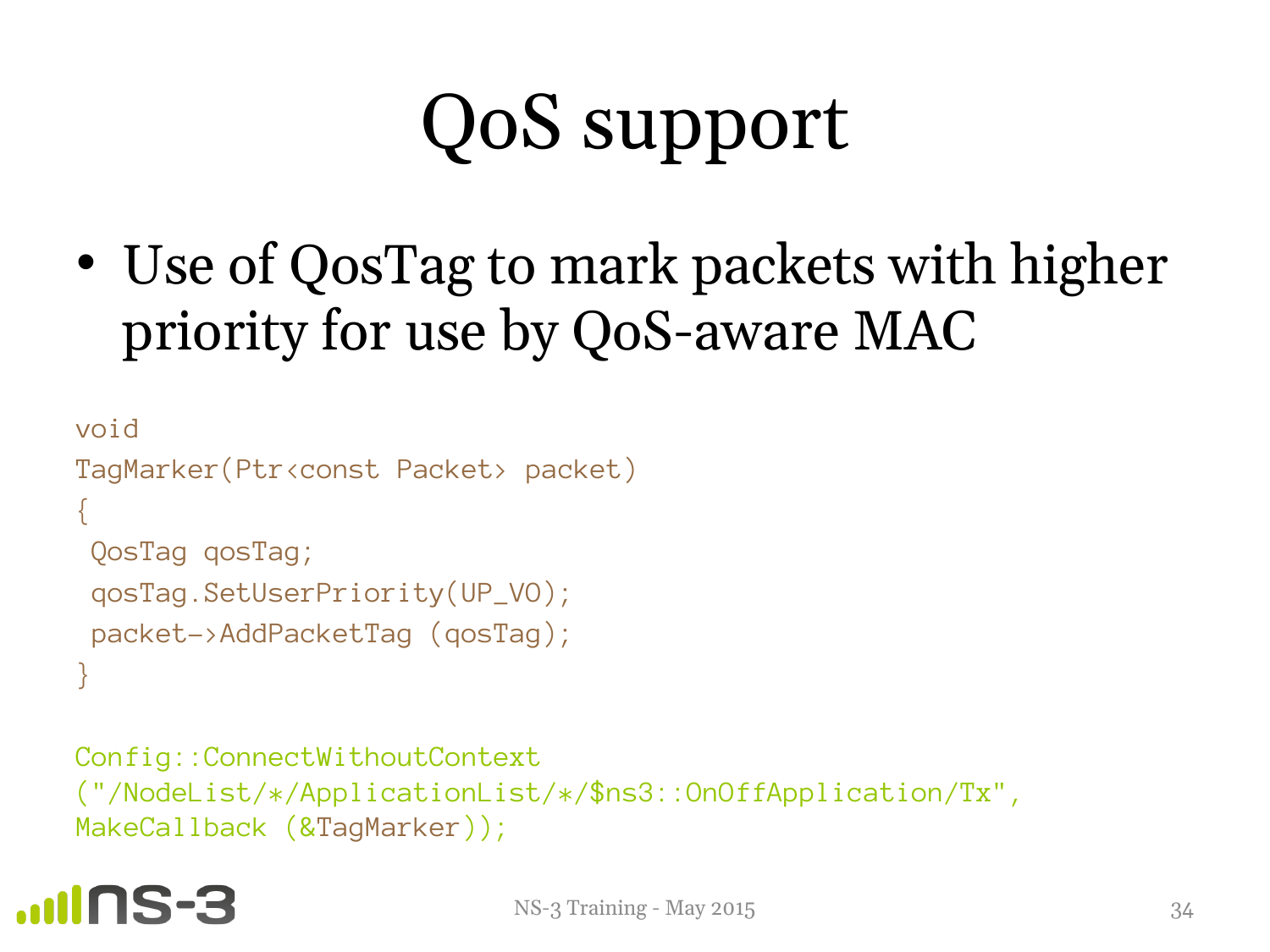

# QoS support
Use of QosTag to mark packets with higher priority for use by QoS-aware MAC

void
TagMarker(Ptr<const Packet> packet)
{
 QosTag qosTag;
 qosTag.SetUserPriority(UP_VO);
 packet->AddPacketTag (qosTag);
}

Config::ConnectWithoutContext ("/NodeList/*/ApplicationList/*/$ns3::OnOffApplication/Tx", MakeCallback (&TagMarker));
NS-3 Training - May 2015
34